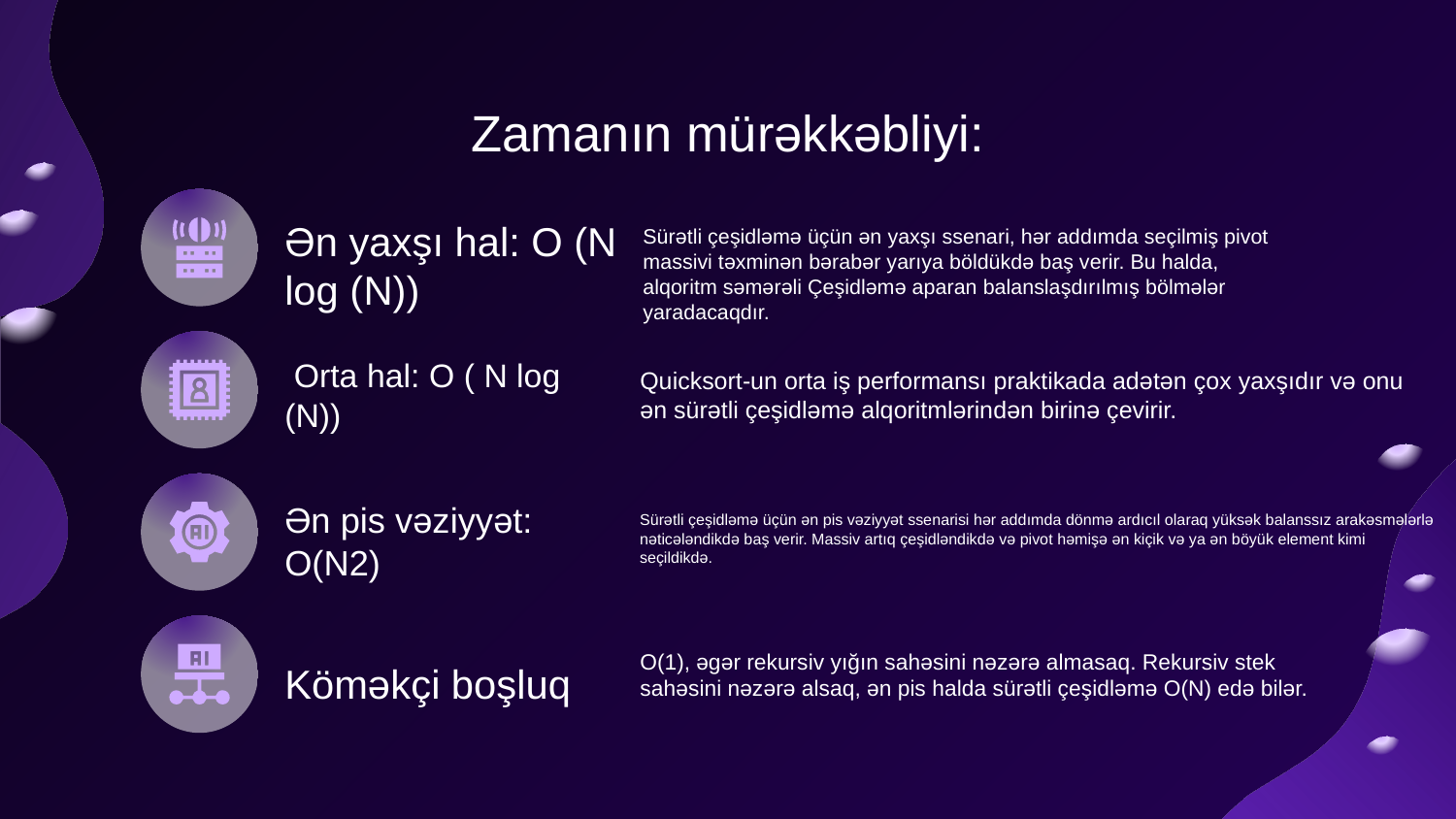

# Zamanın mürəkkəbliyi:

Ən yaxşı hal: O (N log (N))
Sürətli çeşidləmə üçün ən yaxşı ssenari, hər addımda seçilmiş pivot
massivi təxminən bərabər yarıya böldükdə baş verir. Bu halda,
alqoritm səmərəli Çeşidləmə aparan balanslaşdırılmış bölmələr
yaradacaqdır.

 Orta hal: O ( N log (N))
Quicksort-un orta iş performansı praktikada adətən çox yaxşıdır və onu ən sürətli çeşidləmə alqoritmlərindən birinə çevirir.

Ən pis vəziyyət: O(N2)
Sürətli çeşidləmə üçün ən pis vəziyyət ssenarisi hər addımda dönmə ardıcıl olaraq yüksək balanssız arakəsmələrlə nəticələndikdə baş verir. Massiv artıq çeşidləndikdə və pivot həmişə ən kiçik və ya ən böyük element kimi seçildikdə.

Köməkçi boşluq
O(1), əgər rekursiv yığın sahəsini nəzərə almasaq. Rekursiv stek sahəsini nəzərə alsaq, ən pis halda sürətli çeşidləmə O(N) edə bilər.